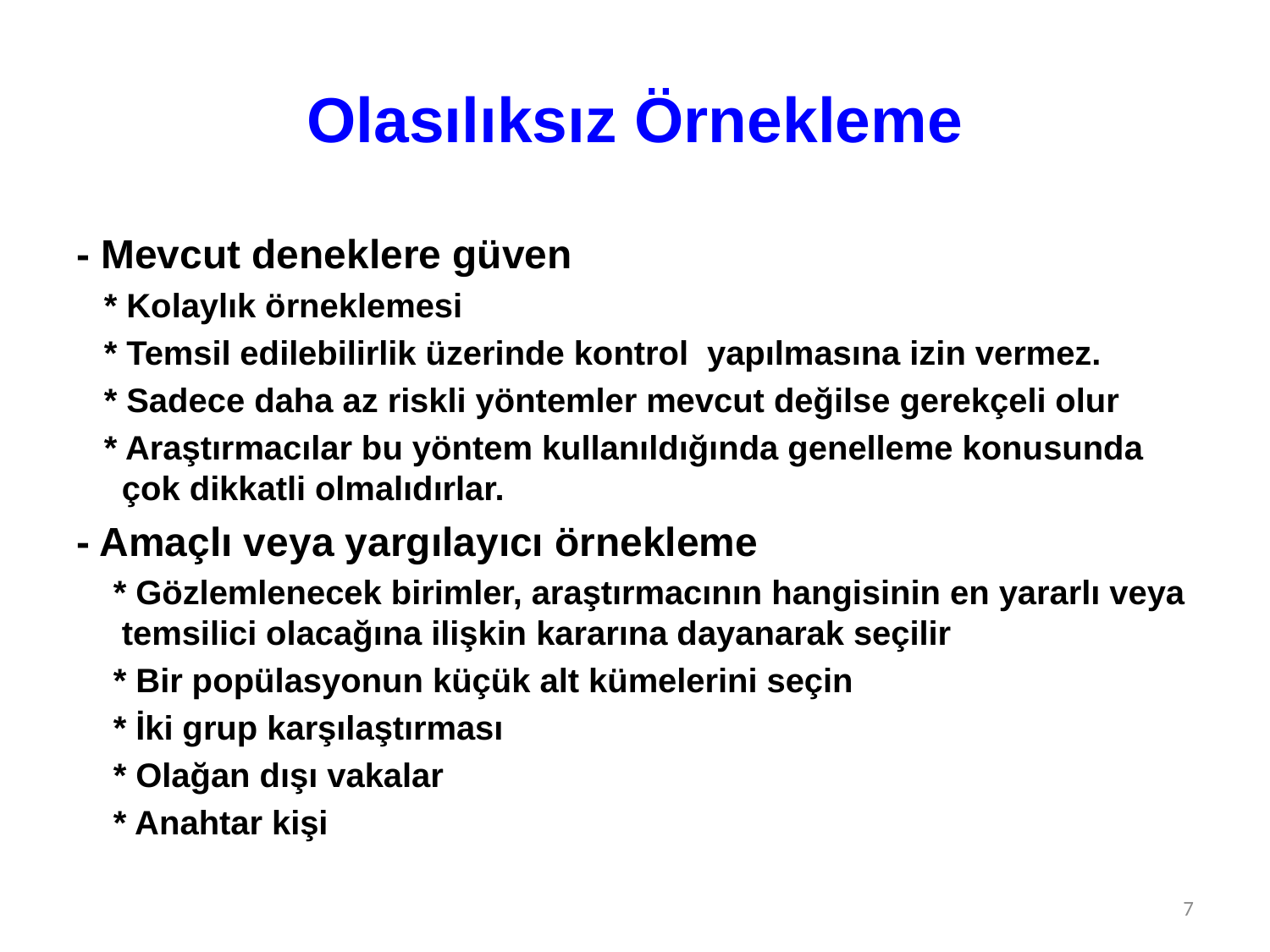

# Olasılıksız Örnekleme
- Mevcut deneklere güven
   * Kolaylık örneklemesi
   * Temsil edilebilirlik üzerinde kontrol  yapılmasına izin vermez.
   * Sadece daha az riskli yöntemler mevcut değilse gerekçeli olur
   * Araştırmacılar bu yöntem kullanıldığında genelleme konusunda çok dikkatli olmalıdırlar.
- Amaçlı veya yargılayıcı örnekleme
    * Gözlemlenecek birimler, araştırmacının hangisinin en yararlı veya temsilici olacağına ilişkin kararına dayanarak seçilir
    * Bir popülasyonun küçük alt kümelerini seçin
    * İki grup karşılaştırması
    * Olağan dışı vakalar
    * Anahtar kişi
7